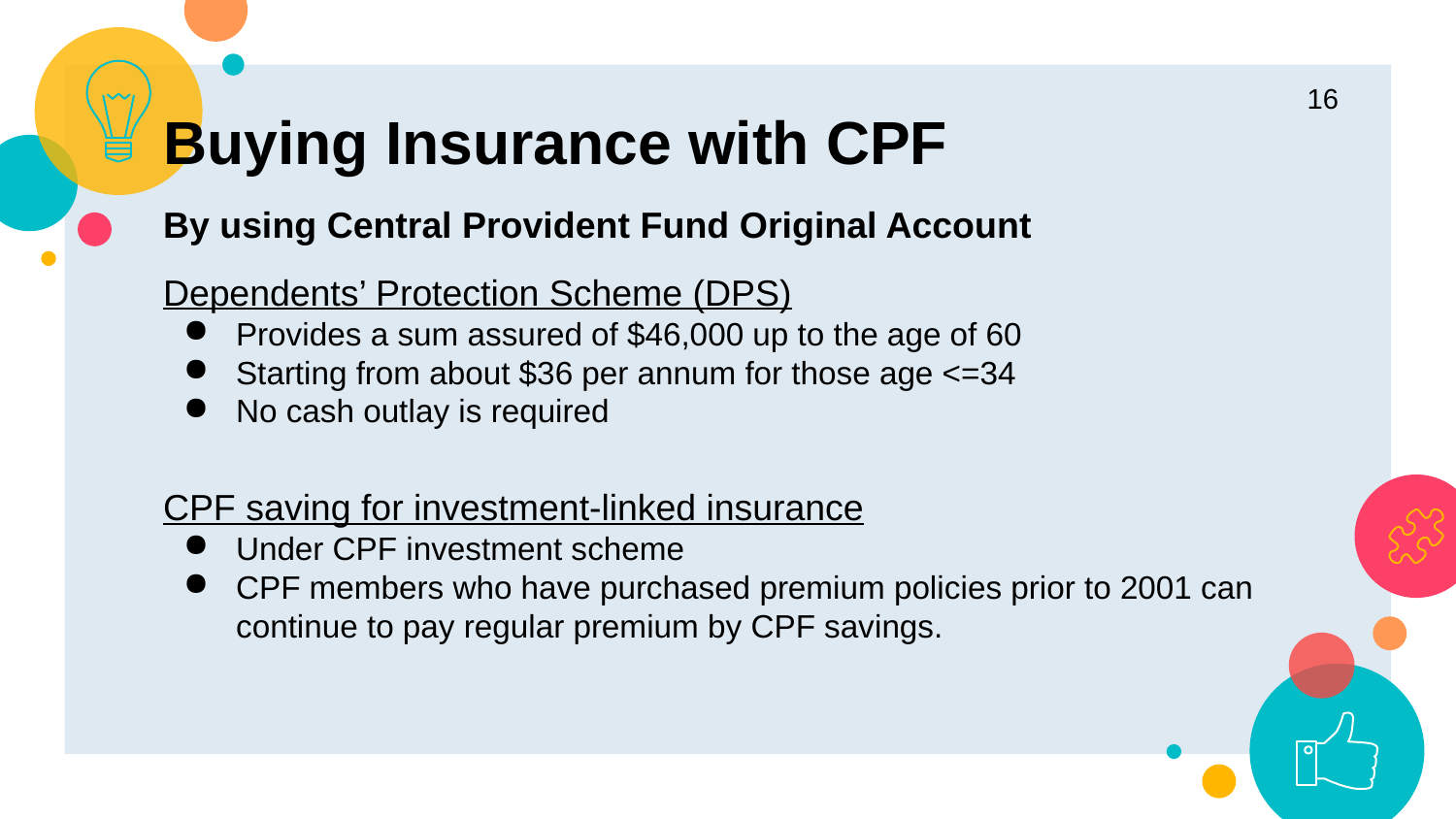

16
Buying Insurance with CPF
By using Central Provident Fund Original Account
Dependents’ Protection Scheme (DPS)
Provides a sum assured of $46,000 up to the age of 60
Starting from about $36 per annum for those age <=34
No cash outlay is required
CPF saving for investment-linked insurance
Under CPF investment scheme
CPF members who have purchased premium policies prior to 2001 can continue to pay regular premium by CPF savings.